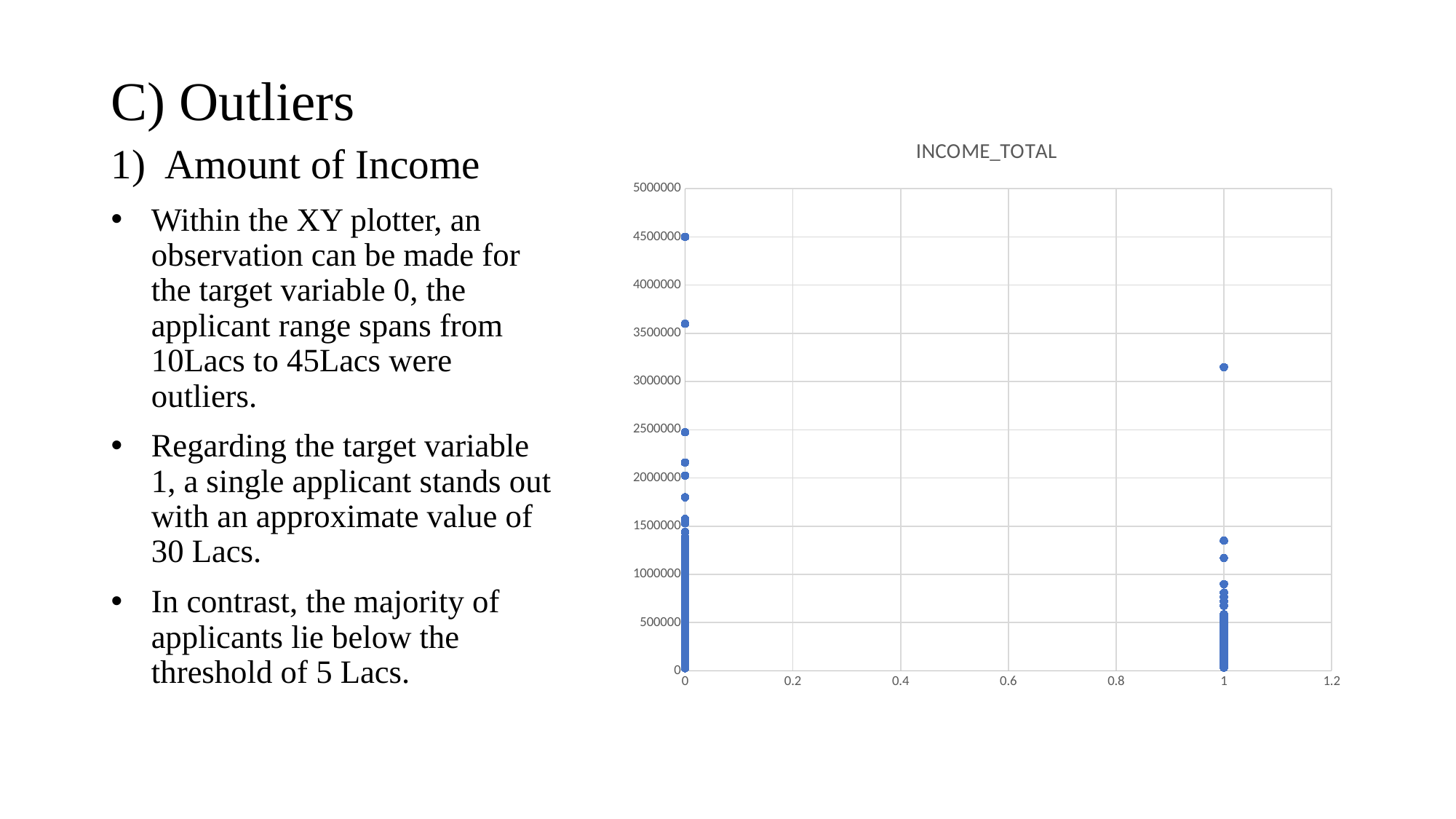

# C) Outliers

### Chart:

| Category | INCOME_TOTAL |
|---|---|
Amount of Income
Within the XY plotter, an observation can be made for the target variable 0, the applicant range spans from 10Lacs to 45Lacs were outliers.
Regarding the target variable 1, a single applicant stands out with an approximate value of 30 Lacs.
In contrast, the majority of applicants lie below the threshold of 5 Lacs.